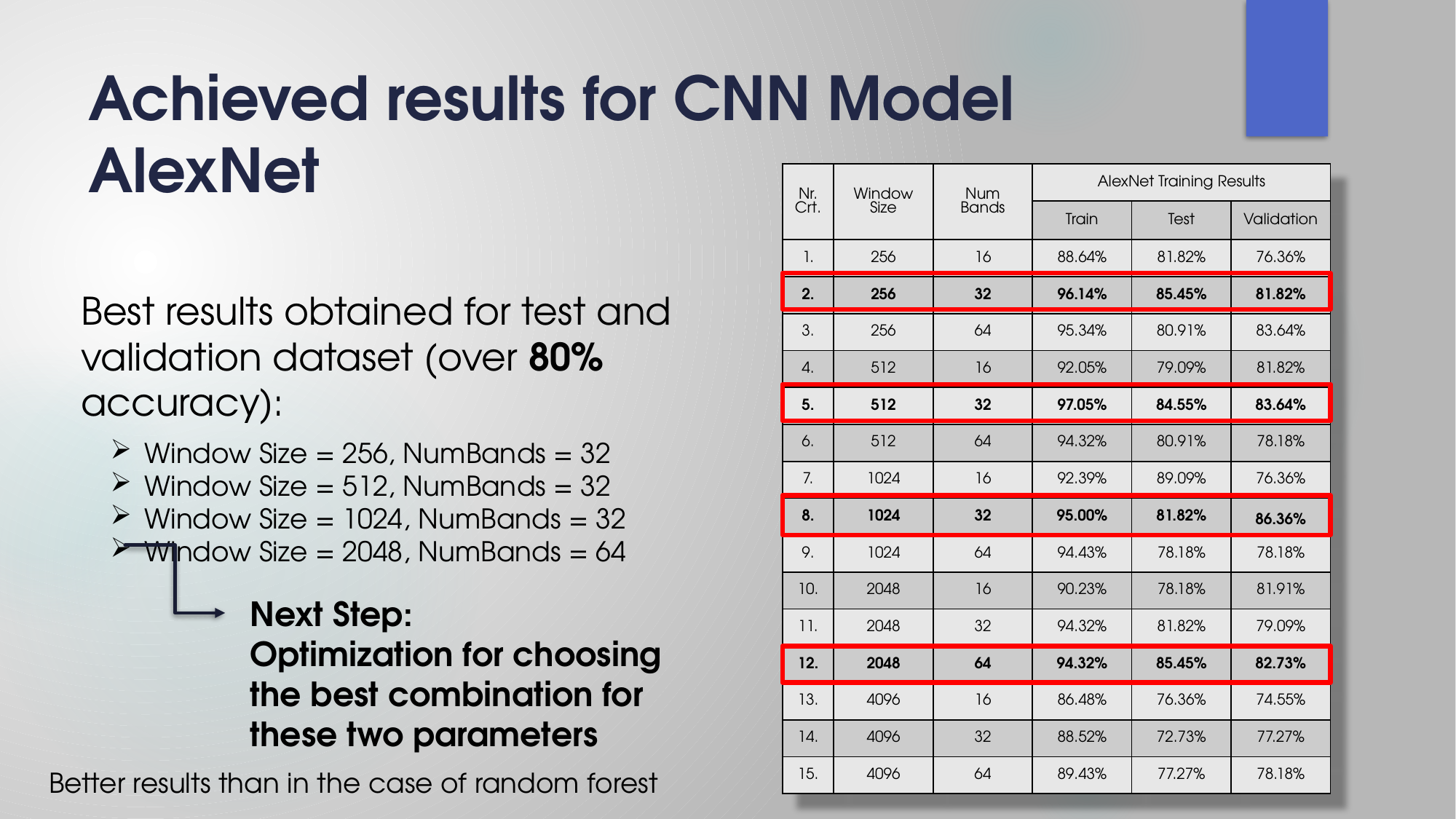

# Achieved results for CNN Model AlexNet
| Nr. Crt. | Window Size | Num Bands | AlexNet Training Results |  |  |
| --- | --- | --- | --- | --- | --- |
|  |  |  | Train | Test | Validation |
| 1. | 256 | 16 | 88.64% | 81.82% | 76.36% |
| 2. | 256 | 32 | 96.14% | 85.45% | 81.82% |
| 3. | 256 | 64 | 95.34% | 80.91% | 83.64% |
| 4. | 512 | 16 | 92.05% | 79.09% | 81.82% |
| 5. | 512 | 32 | 97.05% | 84.55% | 83.64% |
| 6. | 512 | 64 | 94.32% | 80.91% | 78.18% |
| 7. | 1024 | 16 | 92.39% | 89.09% | 76.36% |
| 8. | 1024 | 32 | 95.00% | 81.82% | 86.36% |
| 9. | 1024 | 64 | 94.43% | 78.18% | 78.18% |
| 10. | 2048 | 16 | 90.23% | 78.18% | 81.91% |
| 11. | 2048 | 32 | 94.32% | 81.82% | 79.09% |
| 12. | 2048 | 64 | 94.32% | 85.45% | 82.73% |
| 13. | 4096 | 16 | 86.48% | 76.36% | 74.55% |
| 14. | 4096 | 32 | 88.52% | 72.73% | 77.27% |
| 15. | 4096 | 64 | 89.43% | 77.27% | 78.18% |

Best results obtained for test and validation dataset (over 80% accuracy):

Window Size = 256, NumBands = 32
Window Size = 512, NumBands = 32
Window Size = 1024, NumBands = 32
Window Size = 2048, NumBands = 64

Next Step:
Optimization for choosing
the best combination for
these two parameters

Better results than in the case of random forest